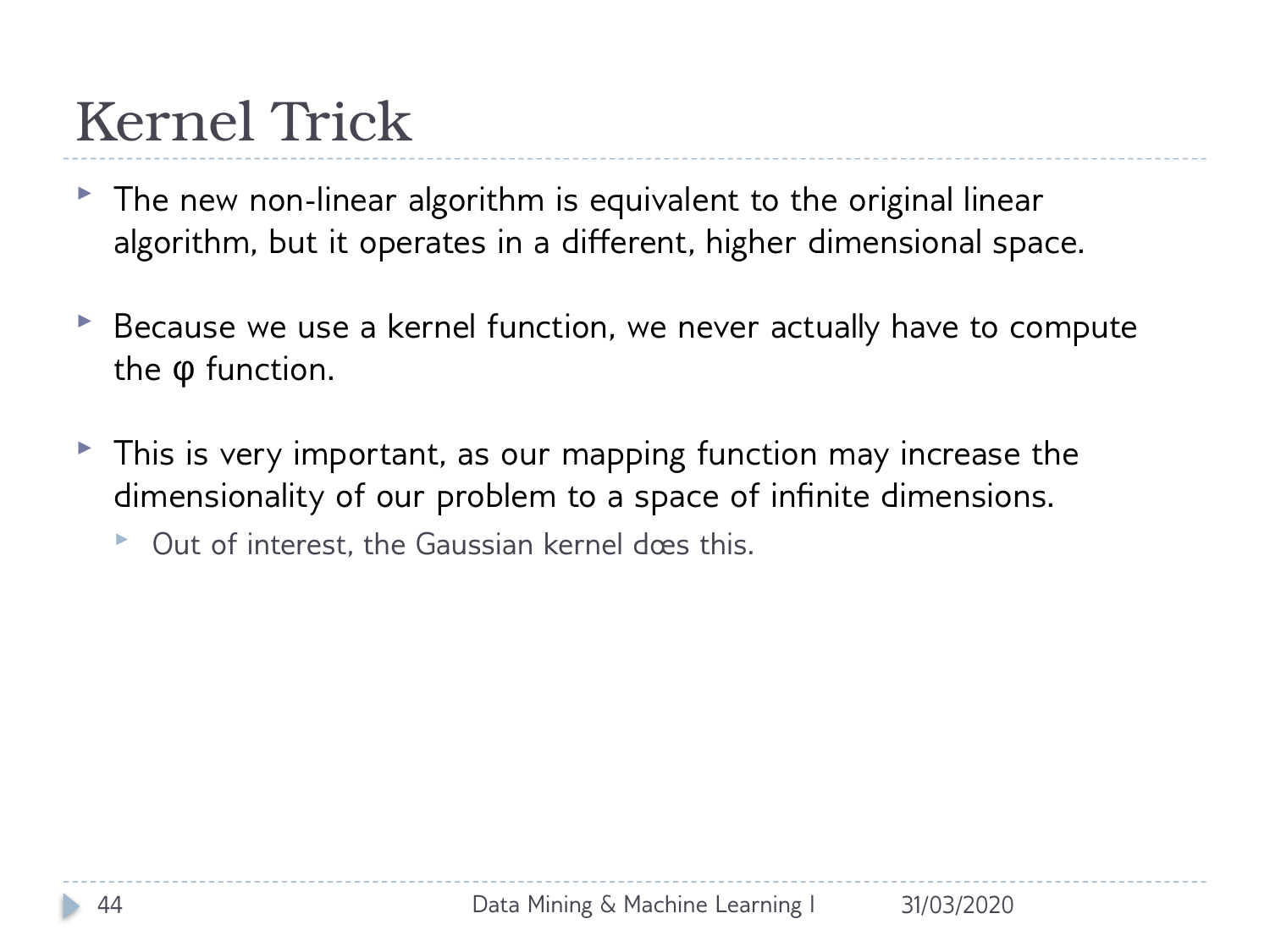

# Kernel Trick
The new non-linear algorithm is equivalent to the original linear algorithm, but it operates in a different, higher dimensional space.
Because we use a kernel function, we never actually have to compute the φ function.
This is very important, as our mapping function may increase the dimensionality of our problem to a space of infinite dimensions.
Out of interest, the Gaussian kernel does this.
Data Mining & Machine Learning I
44
31/03/2020